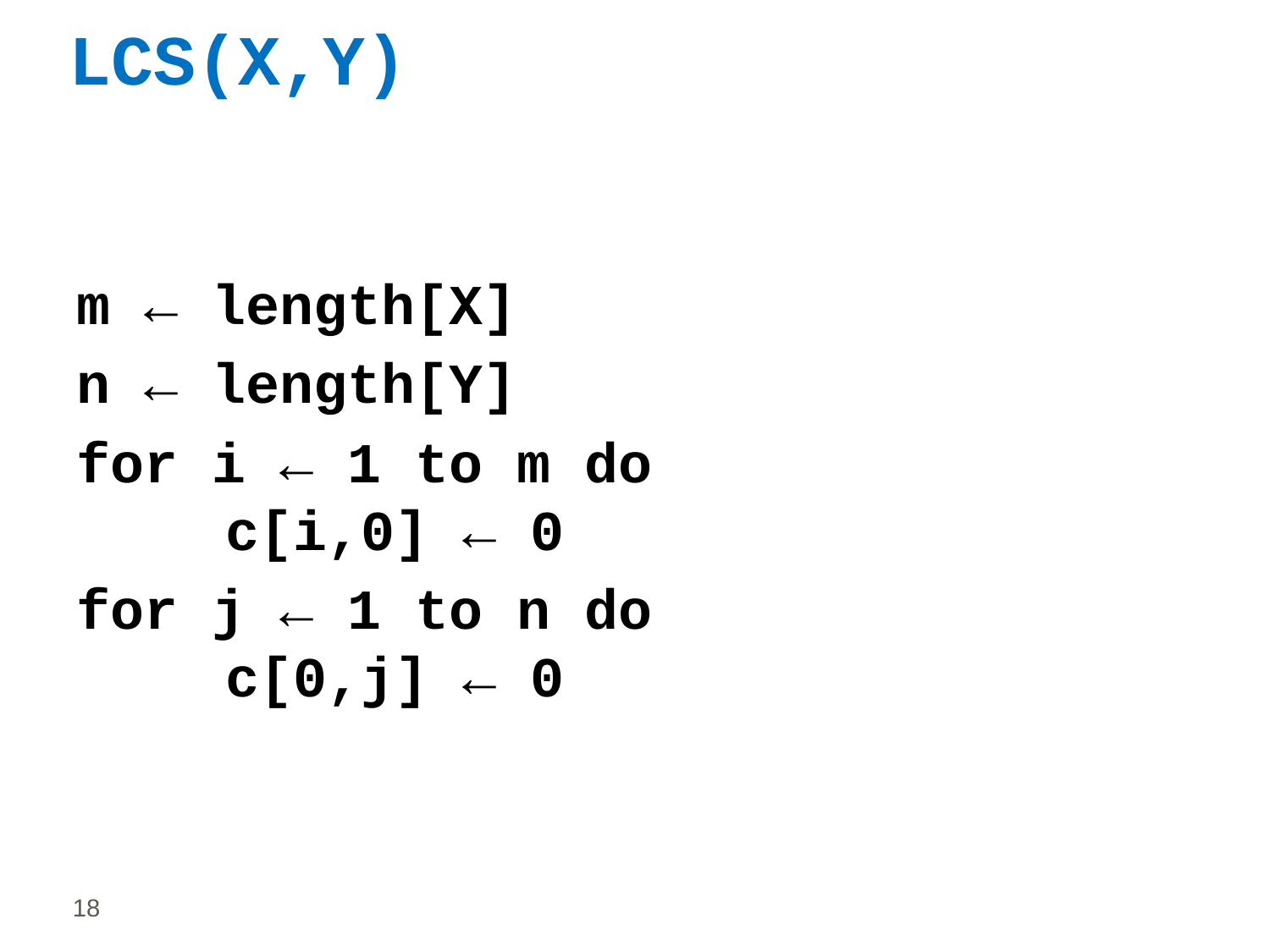

# LCS(X,Y)
m ← length[X]
n ← length[Y]
for i ← 1 to m do
   c[i,0] ← 0
for j ← 1 to n do
   c[0,j] ← 0
18